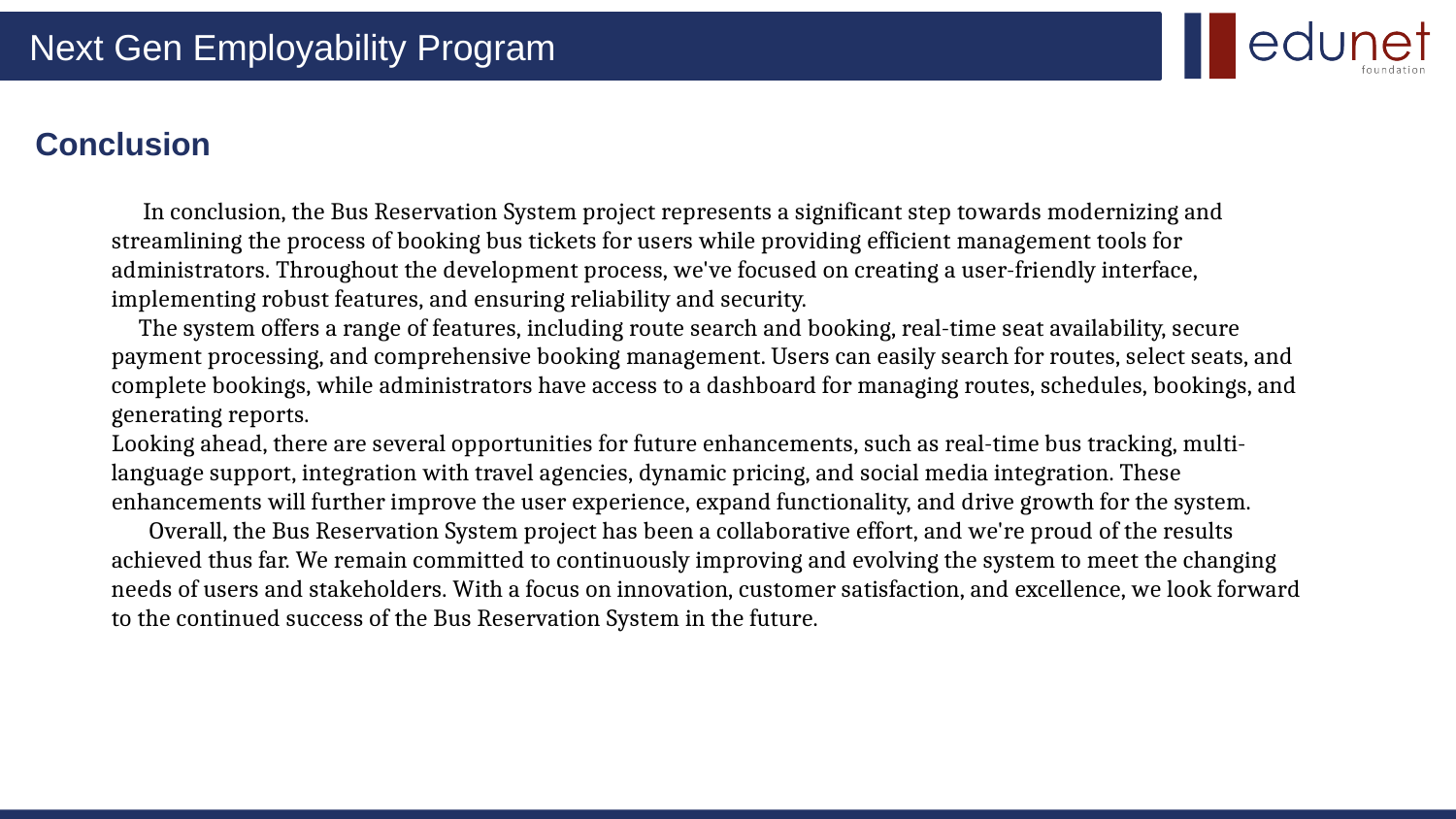

Conclusion
      In conclusion, the Bus Reservation System project represents a significant step towards modernizing and streamlining the process of booking bus tickets for users while providing efficient management tools for administrators. Throughout the development process, we've focused on creating a user-friendly interface, implementing robust features, and ensuring reliability and security.
     The system offers a range of features, including route search and booking, real-time seat availability, secure payment processing, and comprehensive booking management. Users can easily search for routes, select seats, and complete bookings, while administrators have access to a dashboard for managing routes, schedules, bookings, and generating reports.
Looking ahead, there are several opportunities for future enhancements, such as real-time bus tracking, multi-language support, integration with travel agencies, dynamic pricing, and social media integration. These enhancements will further improve the user experience, expand functionality, and drive growth for the system.
       Overall, the Bus Reservation System project has been a collaborative effort, and we're proud of the results achieved thus far. We remain committed to continuously improving and evolving the system to meet the changing needs of users and stakeholders. With a focus on innovation, customer satisfaction, and excellence, we look forward to the continued success of the Bus Reservation System in the future.